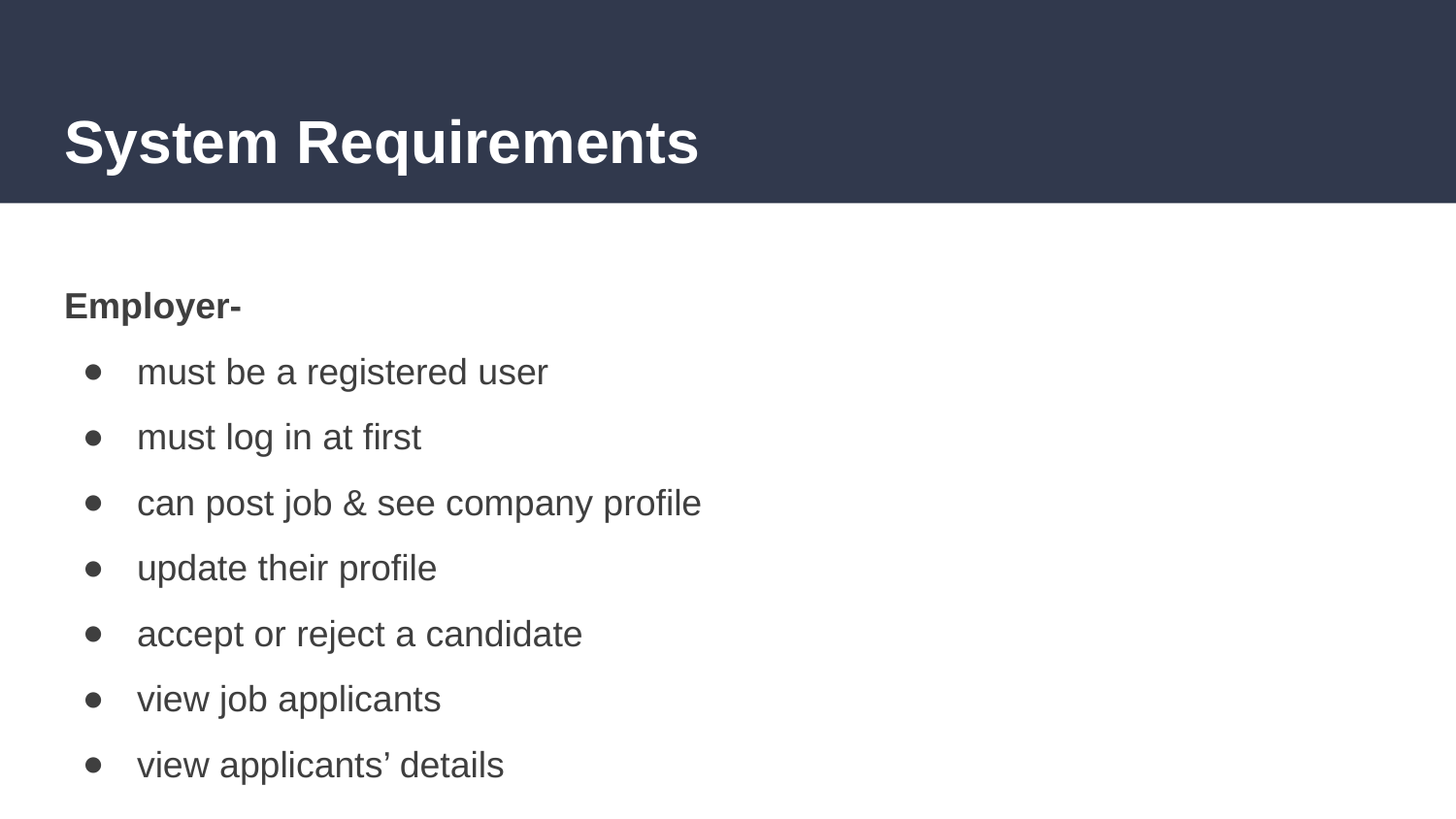

# System Requirements
Employer-
must be a registered user
must log in at first
can post job & see company profile
update their profile
accept or reject a candidate
view job applicants
view applicants’ details